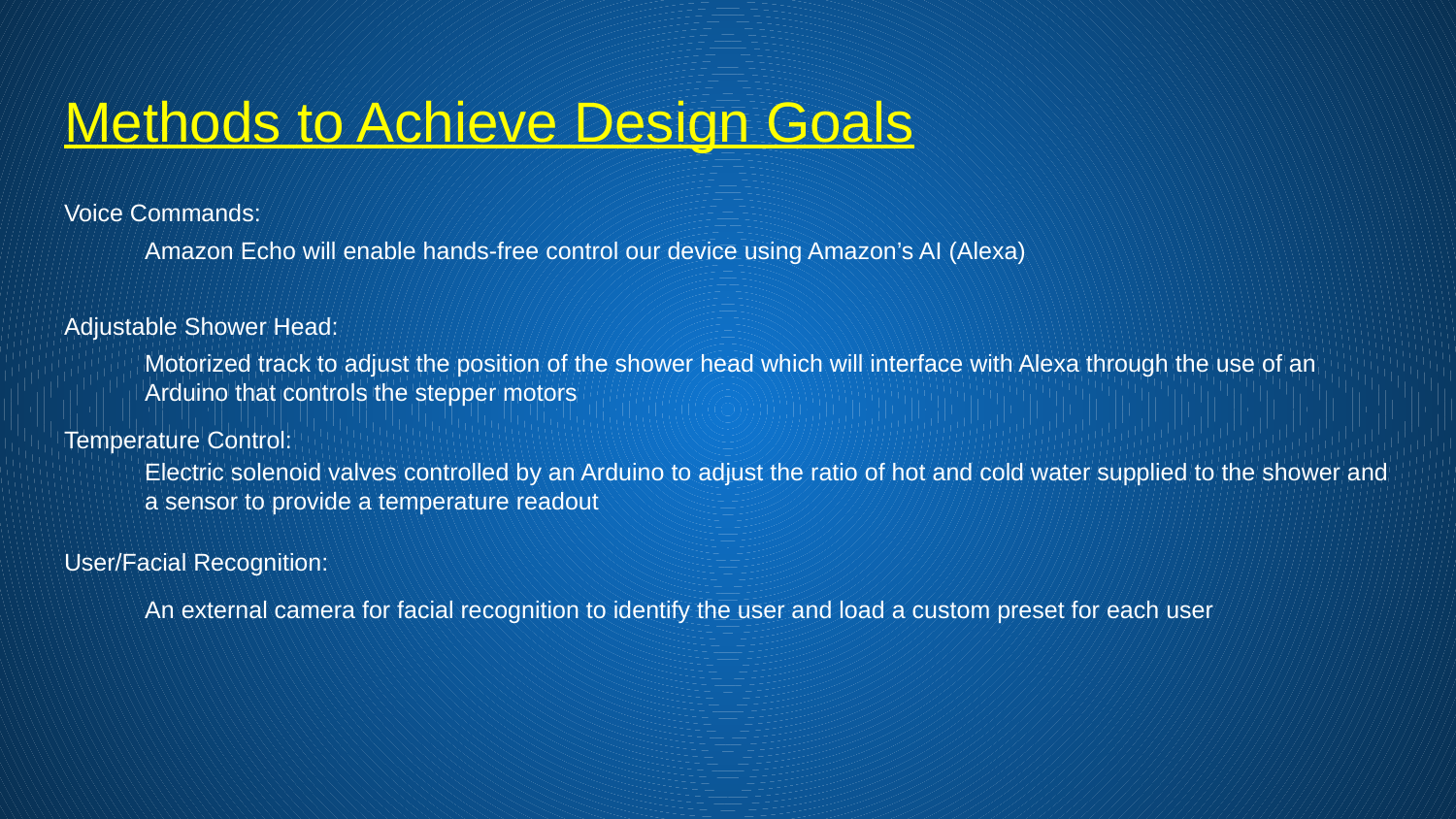

# Methods to Achieve Design Goals
Voice Commands:

Adjustable Shower Head:

Temperature Control:

User/Facial Recognition:
Amazon Echo will enable hands-free control our device using Amazon’s AI (Alexa)

Motorized track to adjust the position of the shower head which will interface with Alexa through the use of an Arduino that controls the stepper motors
Electric solenoid valves controlled by an Arduino to adjust the ratio of hot and cold water supplied to the shower and a sensor to provide a temperature readout

An external camera for facial recognition to identify the user and load a custom preset for each user